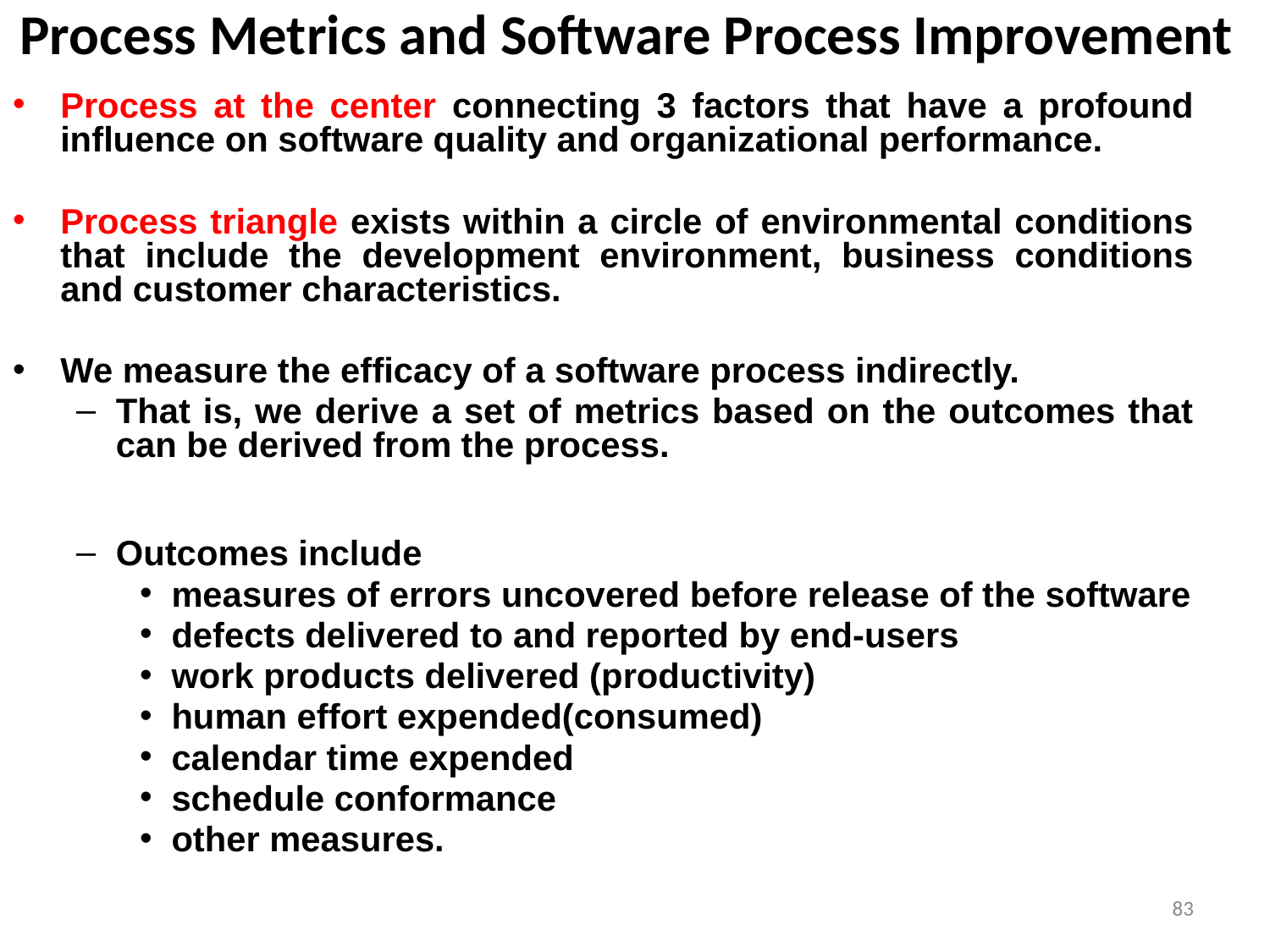

# Process Metrics and Software Process Improvement
Process at the center connecting 3 factors that have a profound influence on software quality and organizational performance.

Process triangle exists within a circle of environmental conditions that include the development environment, business conditions and customer characteristics.

We measure the efficacy of a software process indirectly.
That is, we derive a set of metrics based on the outcomes that can be derived from the process.

Outcomes include
measures of errors uncovered before release of the software
defects delivered to and reported by end-users
work products delivered (productivity)
human effort expended(consumed)
calendar time expended
schedule conformance
other measures.
83